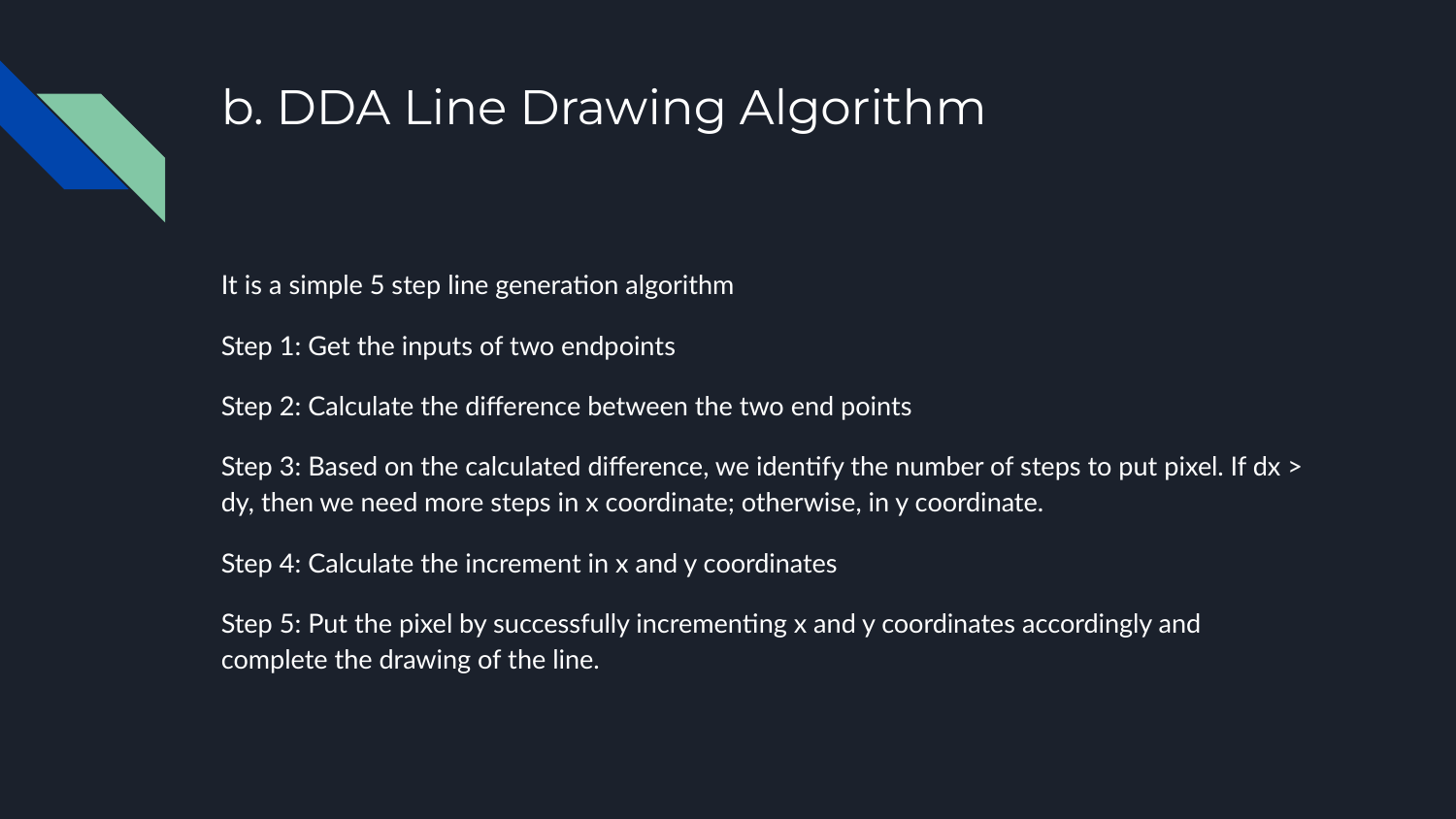

# b. DDA Line Drawing Algorithm
It is a simple 5 step line generation algorithm
Step 1: Get the inputs of two endpoints
Step 2: Calculate the difference between the two end points
Step 3: Based on the calculated difference, we identify the number of steps to put pixel. If dx > dy, then we need more steps in x coordinate; otherwise, in y coordinate.
Step 4: Calculate the increment in x and y coordinates
Step 5: Put the pixel by successfully incrementing x and y coordinates accordingly and complete the drawing of the line.